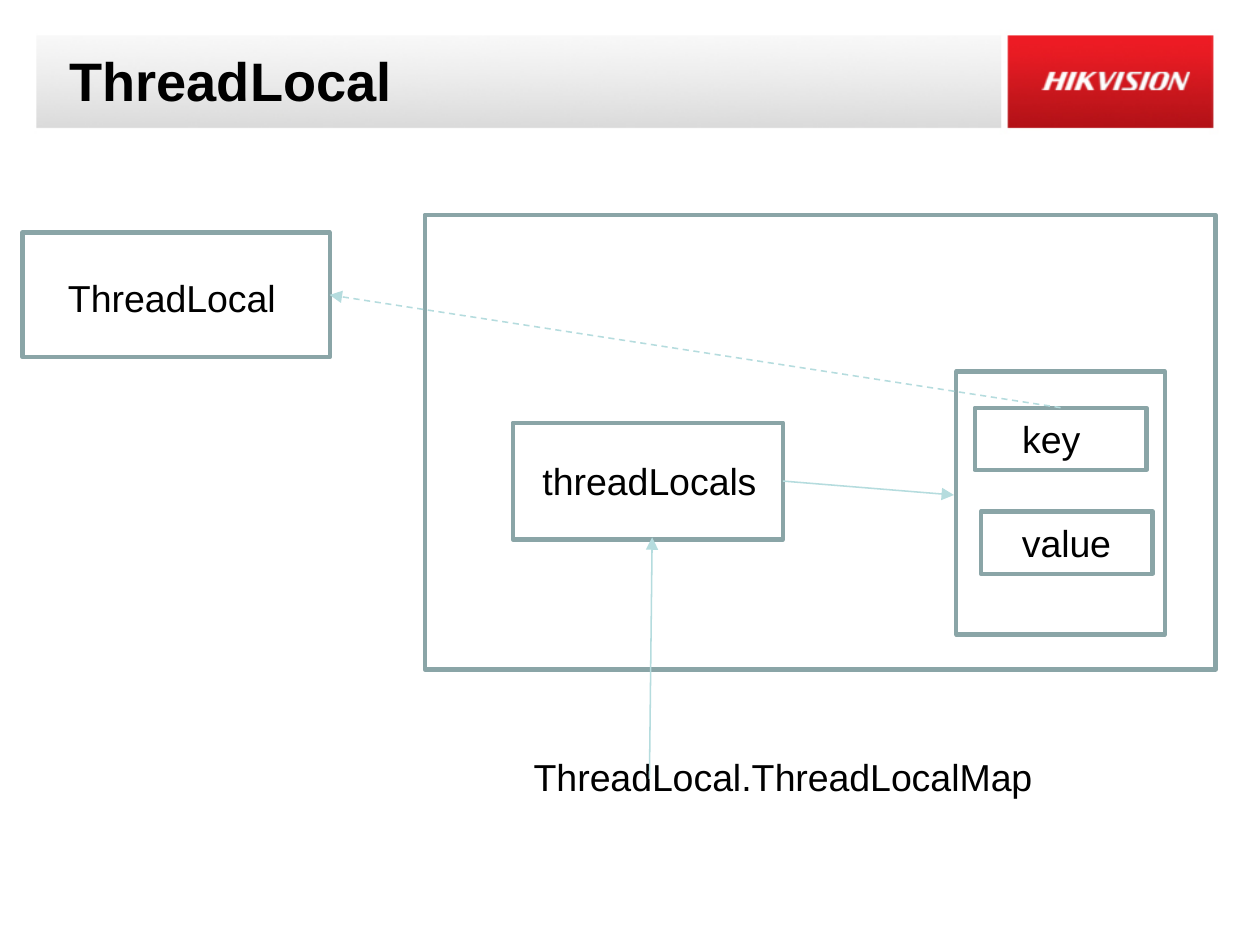

# ThreadLocal

ThreadLocal

keyy

threadLocals
value
 ThreadLocal.ThreadLocalMap